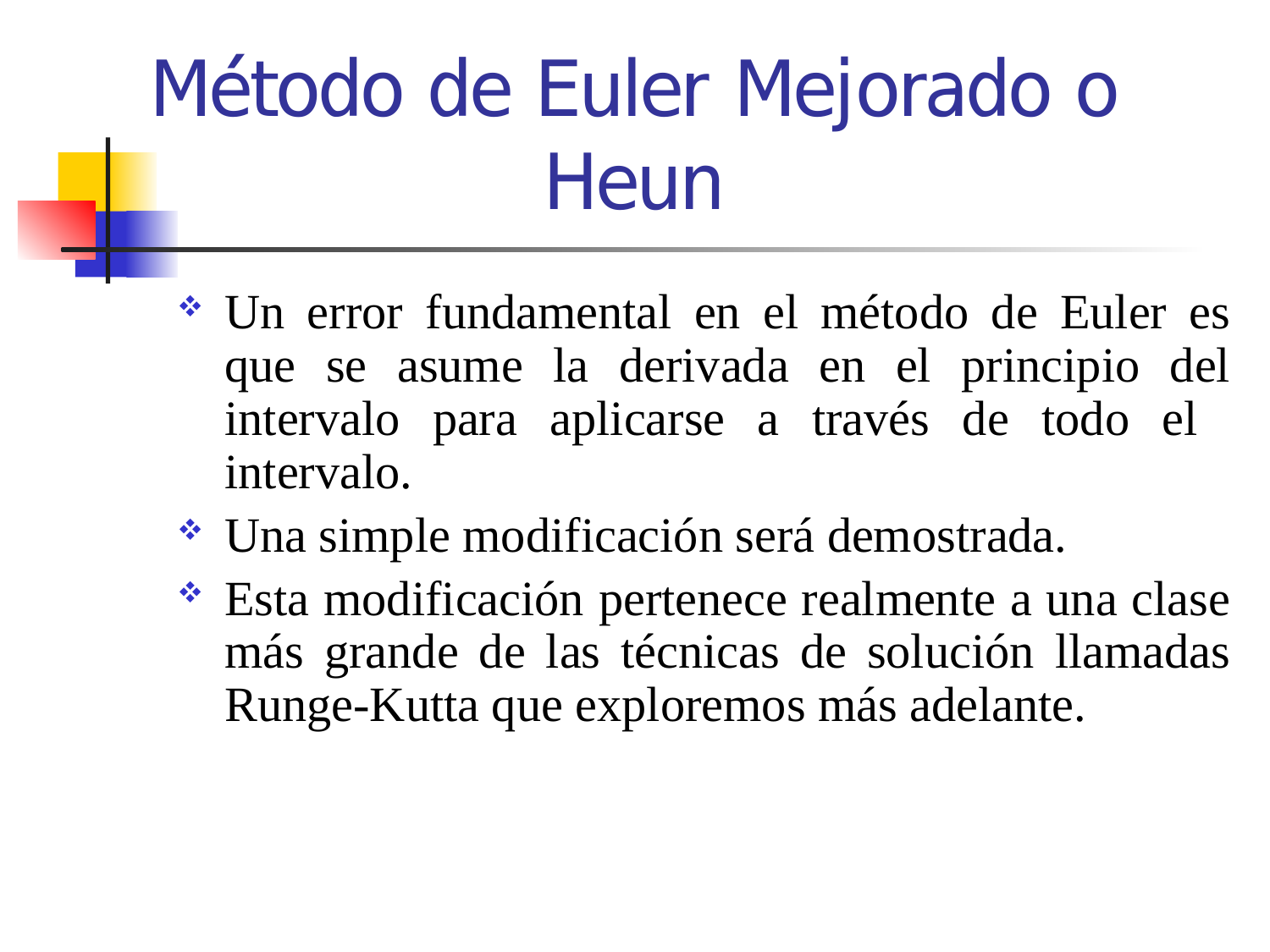

# Método de Euler Mejorado o Heun
Un error fundamental en el método de Euler es que se asume la derivada en el principio del intervalo para aplicarse a través de todo el  intervalo.
Una simple modificación será demostrada.
Esta modificación pertenece realmente a una clase más grande de las técnicas de solución llamadas Runge-Kutta que exploremos más adelante.